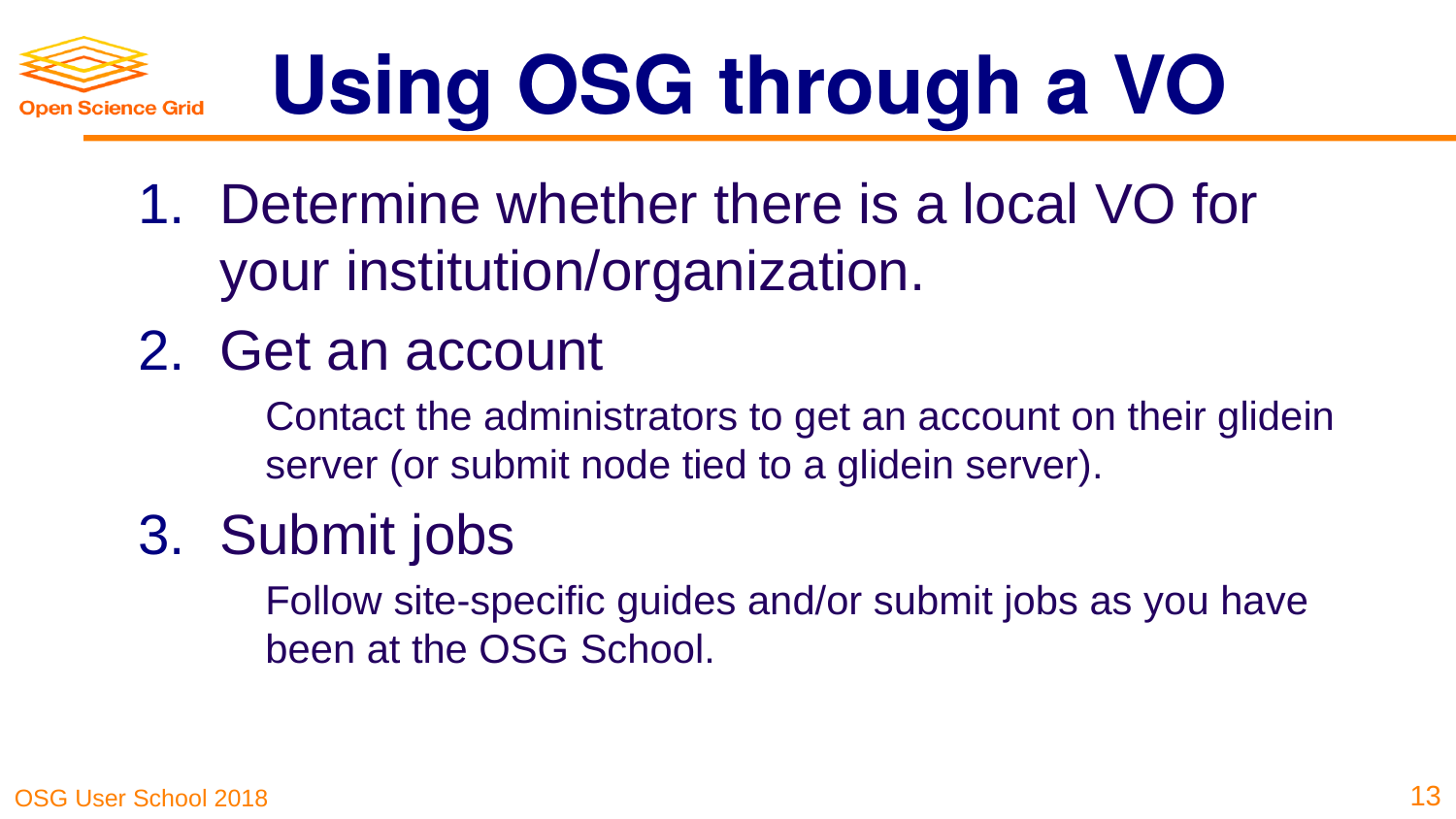

# Using OSG through a VO
Determine whether there is a local VO for your institution/organization.
Get an account
Contact the administrators to get an account on their glidein server (or submit node tied to a glidein server).
Submit jobs
Follow site-specific guides and/or submit jobs as you have been at the OSG School.
13